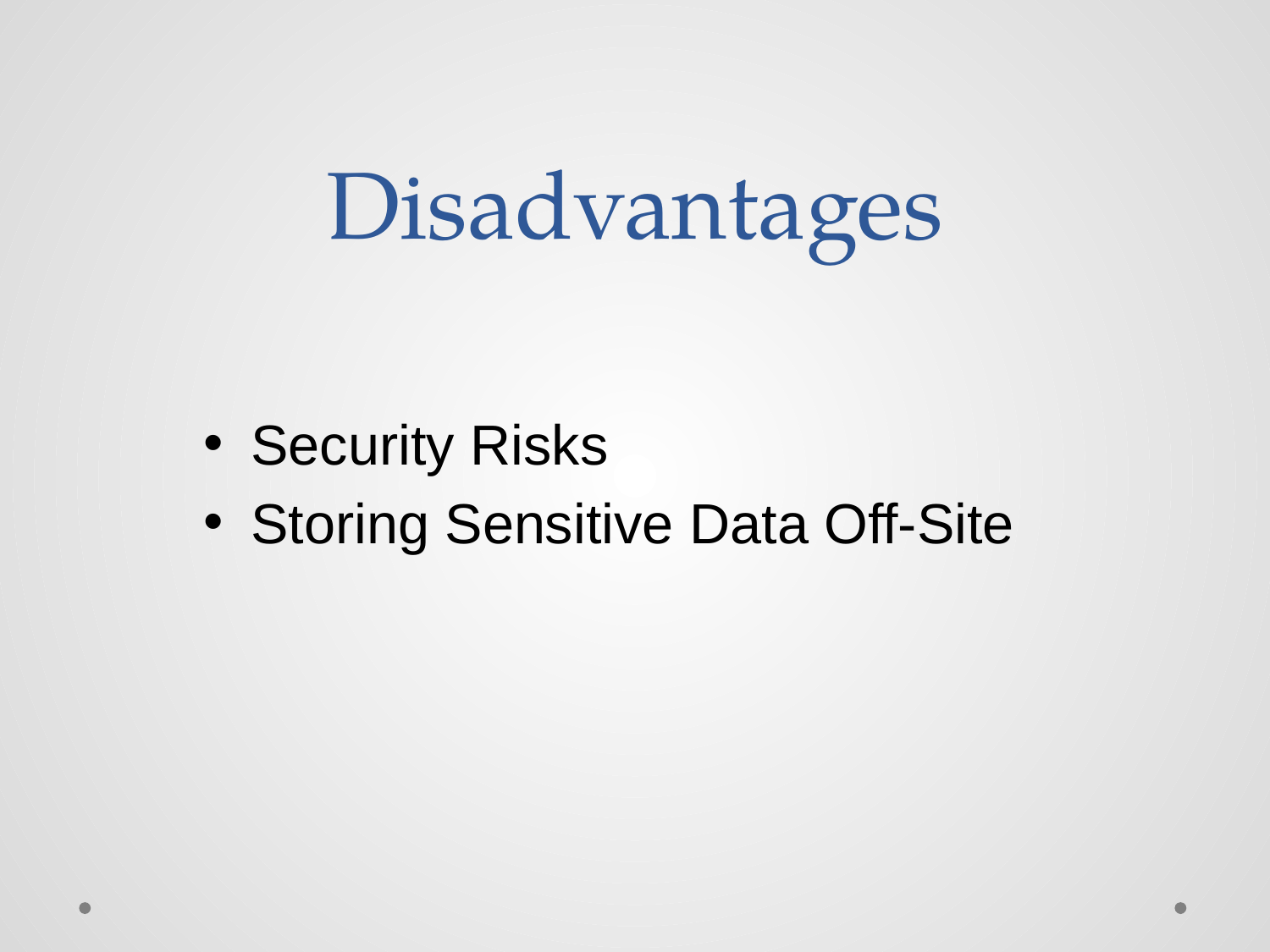

# Disadvantages
Security Risks
Storing Sensitive Data Off-Site